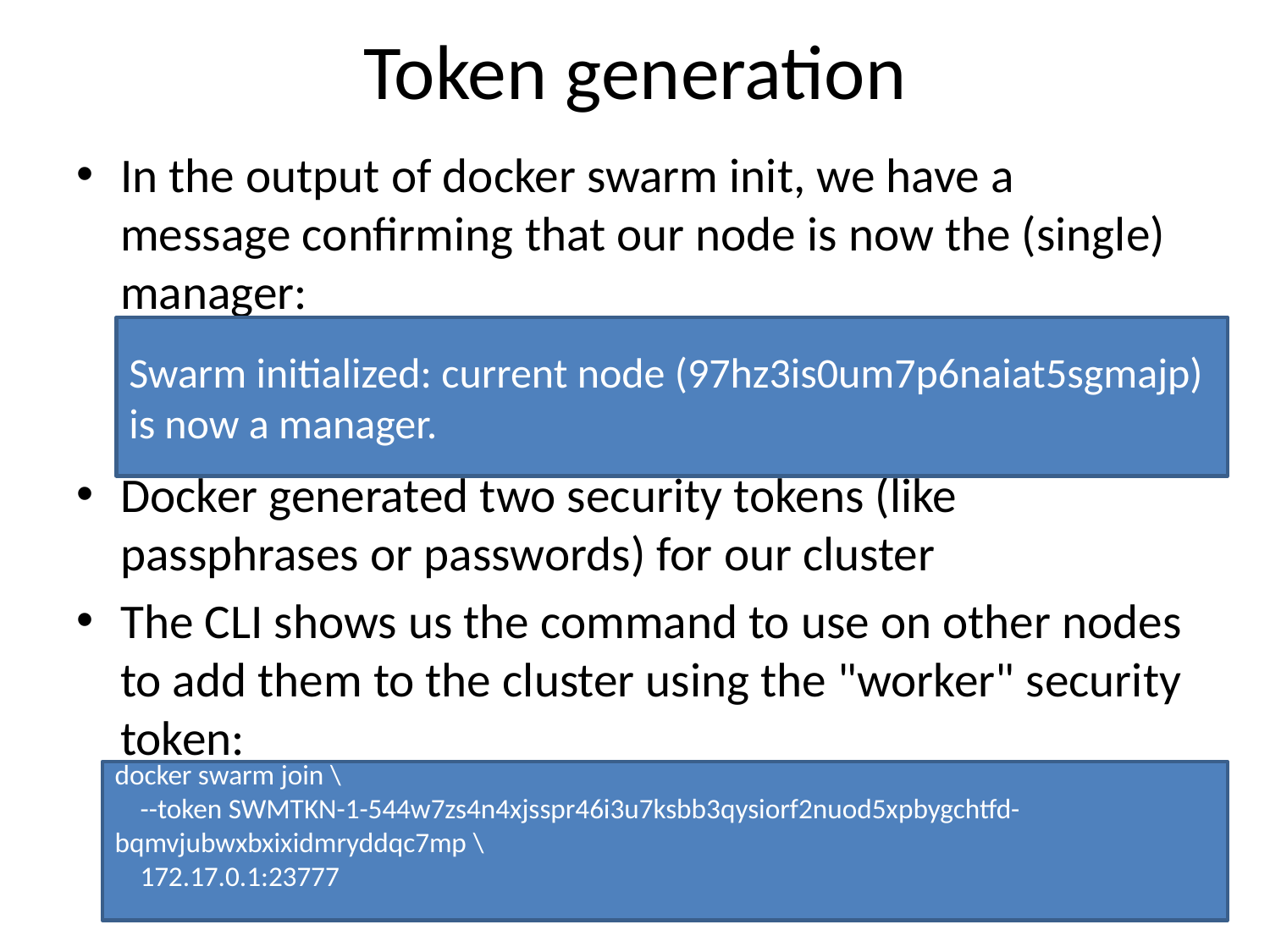

# Token generation
In the output of docker swarm init, we have a message confirming that our node is now the (single) manager:

Docker generated two security tokens (like passphrases or passwords) for our cluster
The CLI shows us the command to use on other nodes to add them to the cluster using the "worker" security token:

Swarm initialized: current node (97hz3is0um7p6naiat5sgmajp) is now a manager.
docker swarm join \
    --token SWMTKN-1-544w7zs4n4xjsspr46i3u7ksbb3qysiorf2nuod5xpbygchtfd-bqmvjubwxbxixidmryddqc7mp \
    172.17.0.1:23777